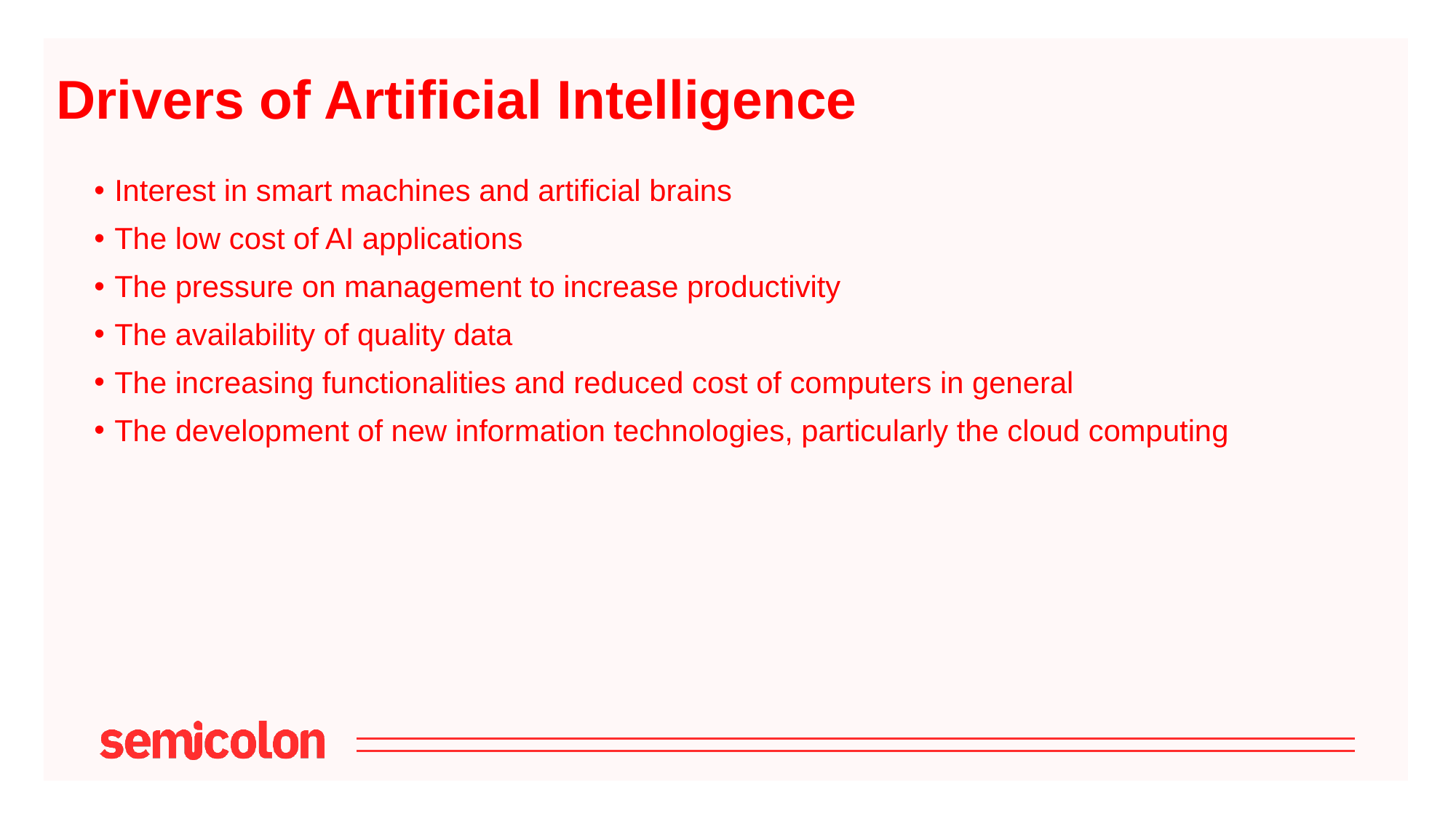

# Drivers of Artificial Intelligence
Interest in smart machines and artificial brains
The low cost of AI applications
The pressure on management to increase productivity
The availability of quality data
The increasing functionalities and reduced cost of computers in general
The development of new information technologies, particularly the cloud computing